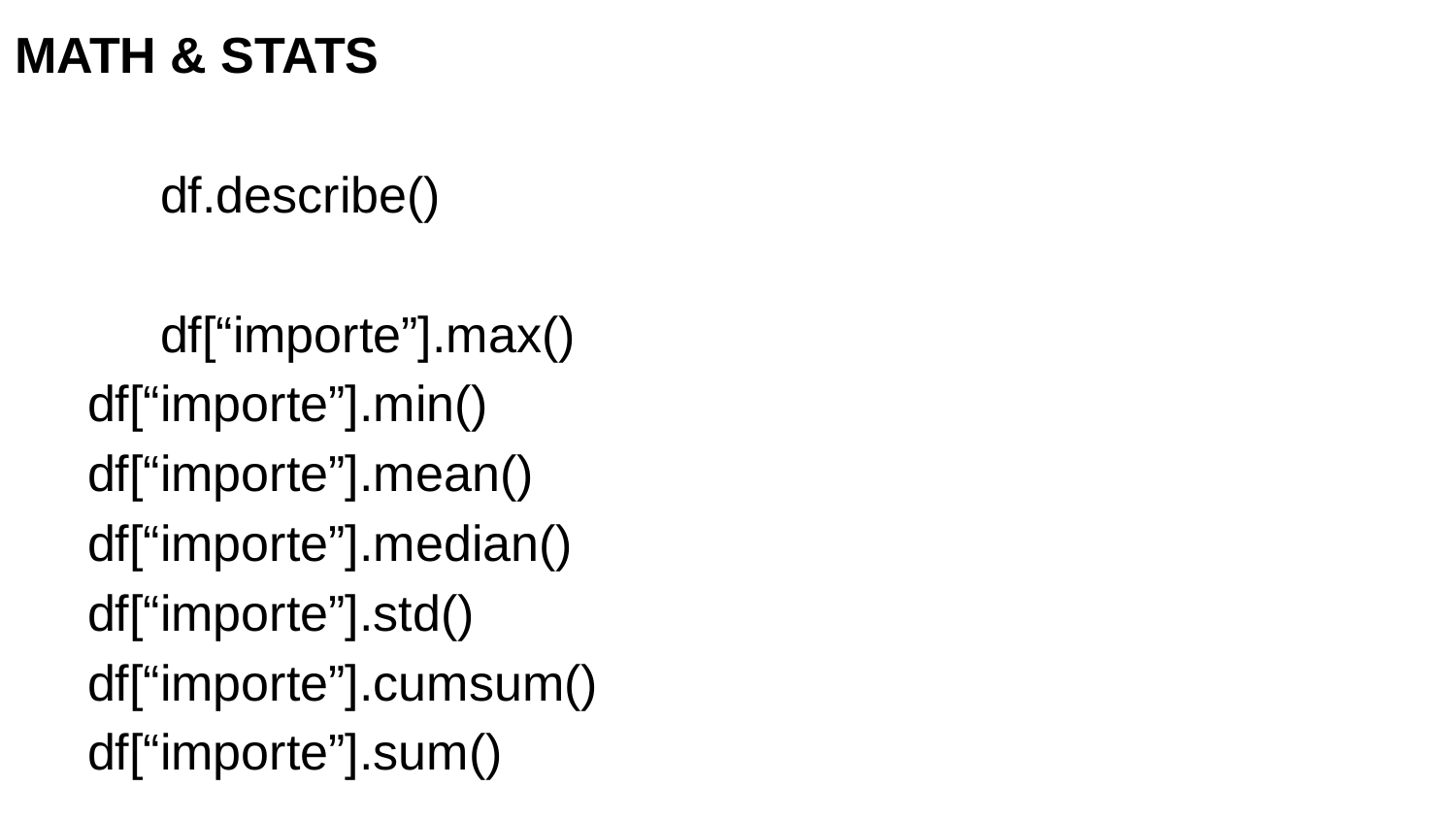

MATH & STATS

	df.describe()

	df[“importe”].max()
df[“importe”].min()
df[“importe”].mean()
df[“importe”].median()
df[“importe”].std()
df[“importe”].cumsum()
df[“importe”].sum()